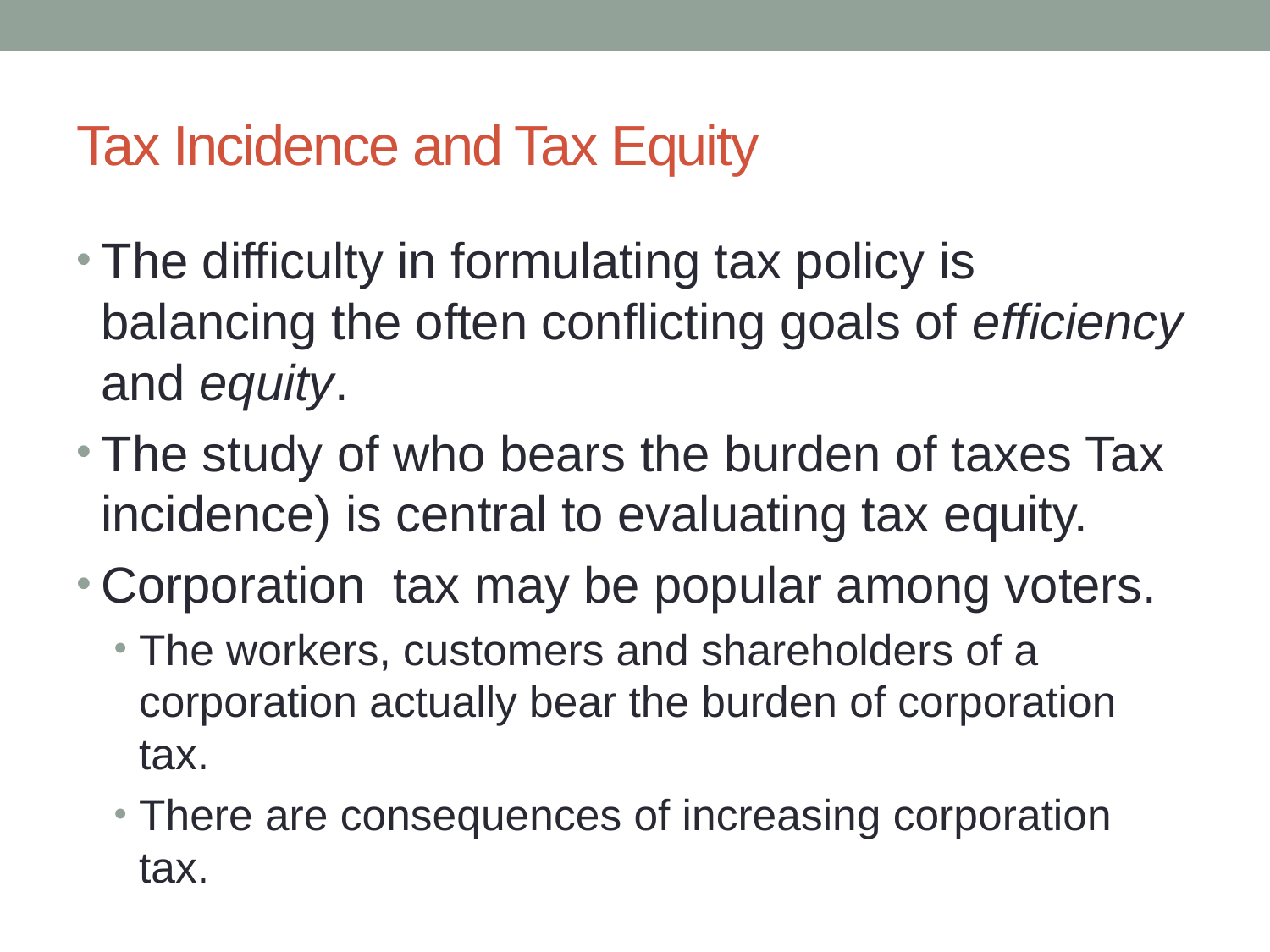

# Tax Incidence and Tax Equity
The difficulty in formulating tax policy is balancing the often conflicting goals of efficiency and equity.
The study of who bears the burden of taxes Tax incidence) is central to evaluating tax equity.
Corporation  tax may be popular among voters.
The workers, customers and shareholders of a corporation actually bear the burden of corporation tax.
There are consequences of increasing corporation tax.